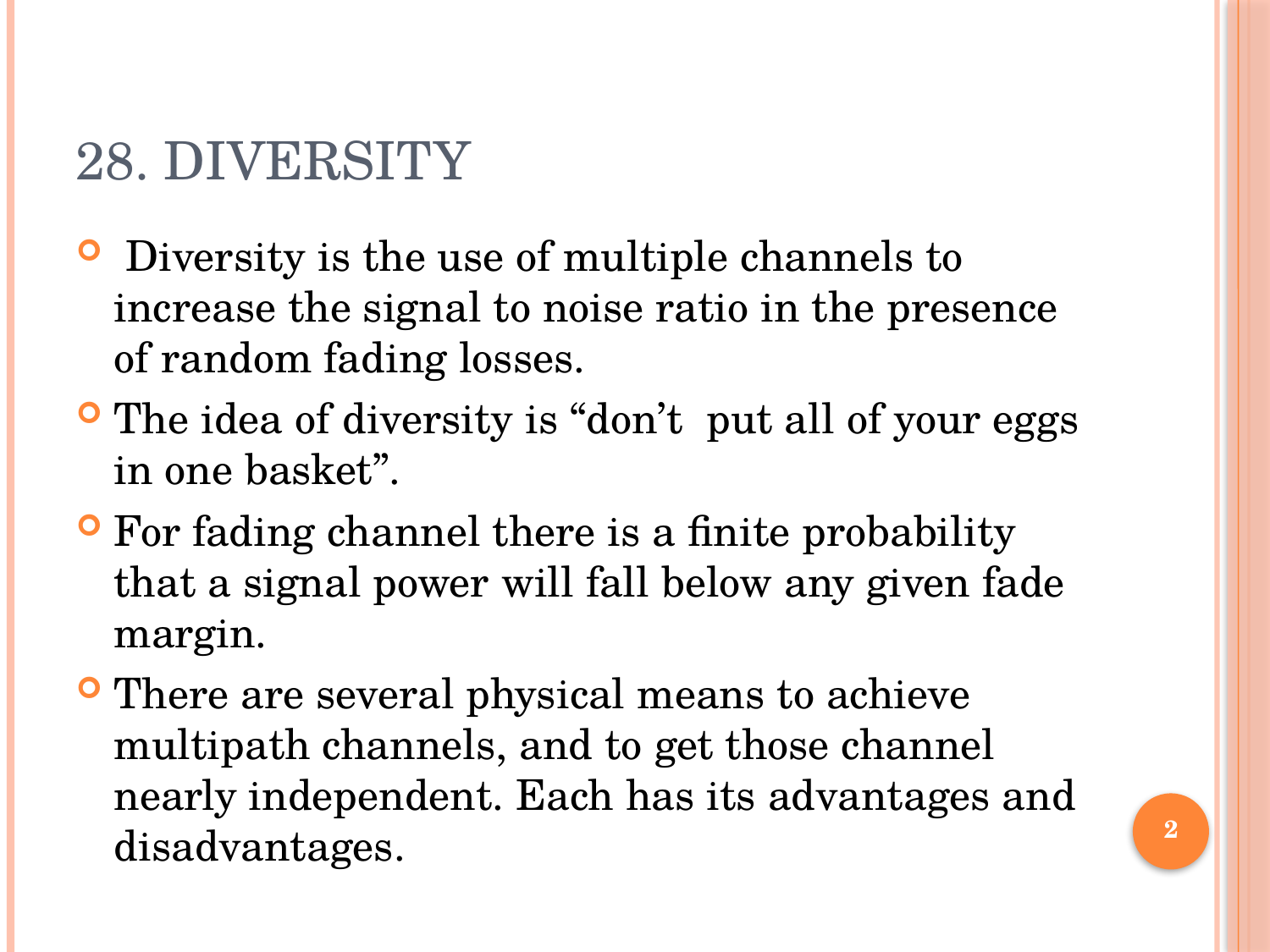

# 28. Diversity
 Diversity is the use of multiple channels to increase the signal to noise ratio in the presence of random fading losses.
The idea of diversity is “don’t  put all of your eggs in one basket”.
For fading channel there is a finite probability that a signal power will fall below any given fade margin.
There are several physical means to achieve multipath channels, and to get those channel nearly independent. Each has its advantages and disadvantages.

2